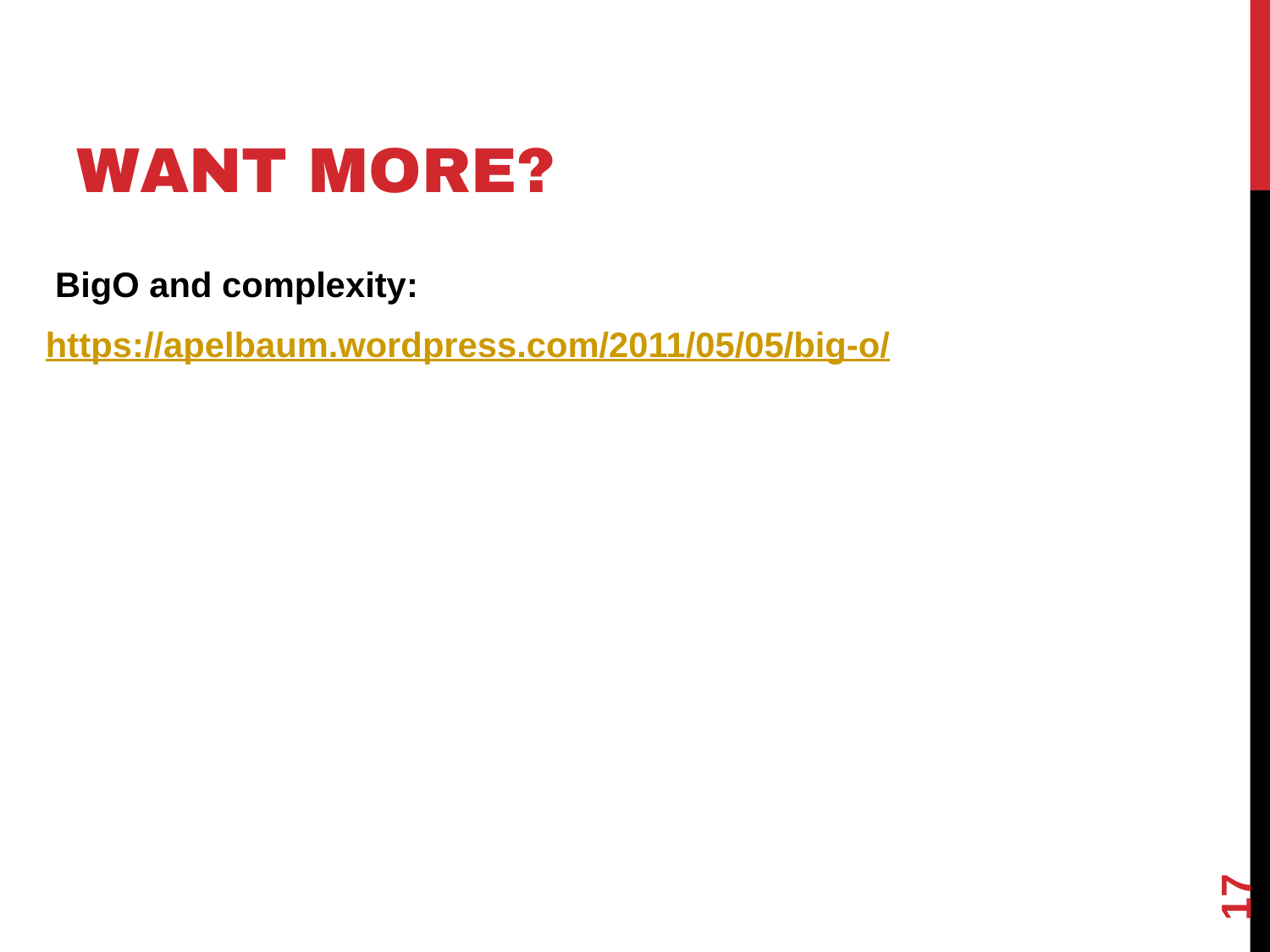

# WANT MORE?
BigO and complexity:
https://apelbaum.wordpress.com/2011/05/05/big-o/

17